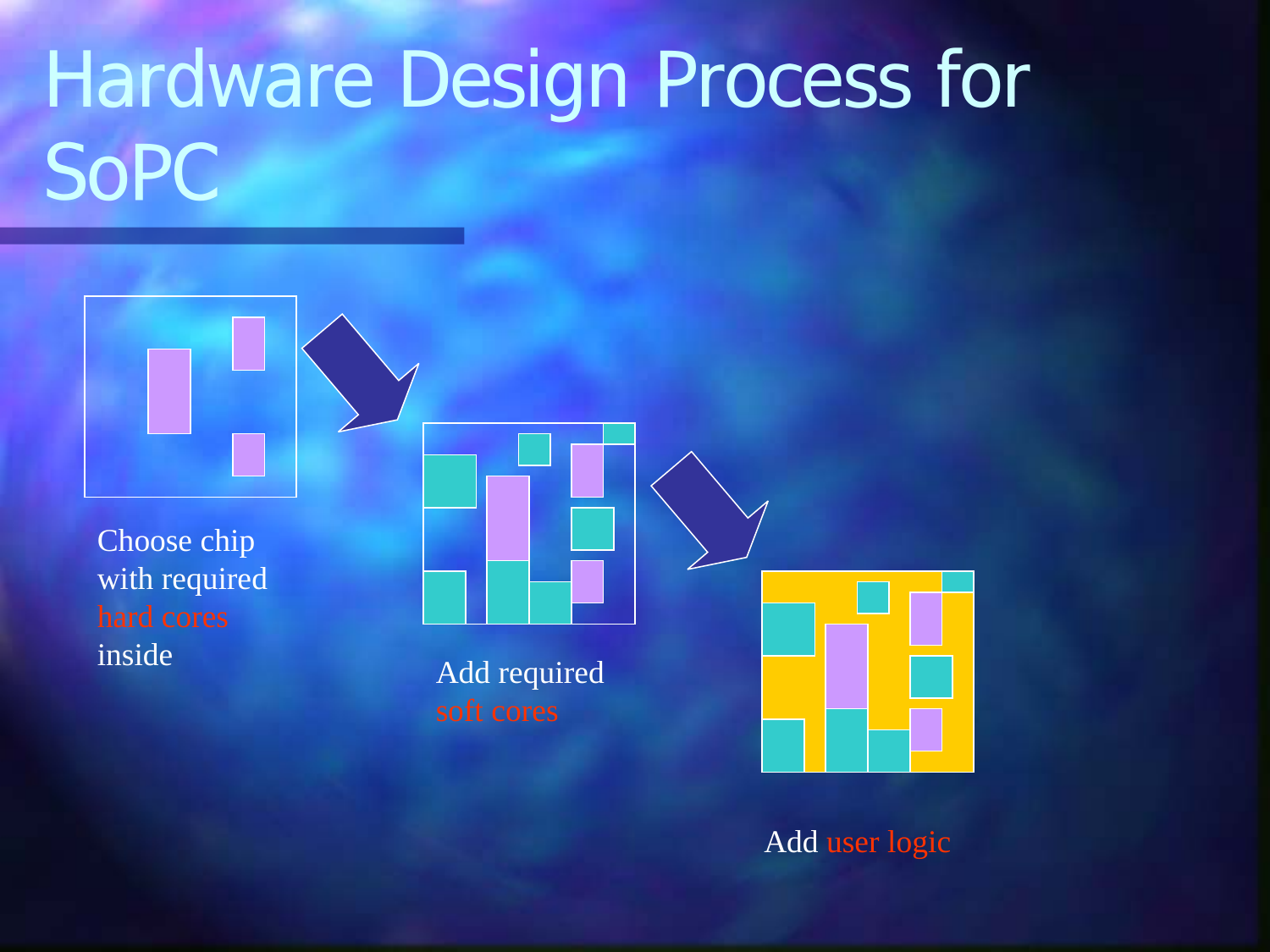

# Hardware Design Process for SoPC

Choose chip with required hard cores inside

Add required soft cores
Add user logic